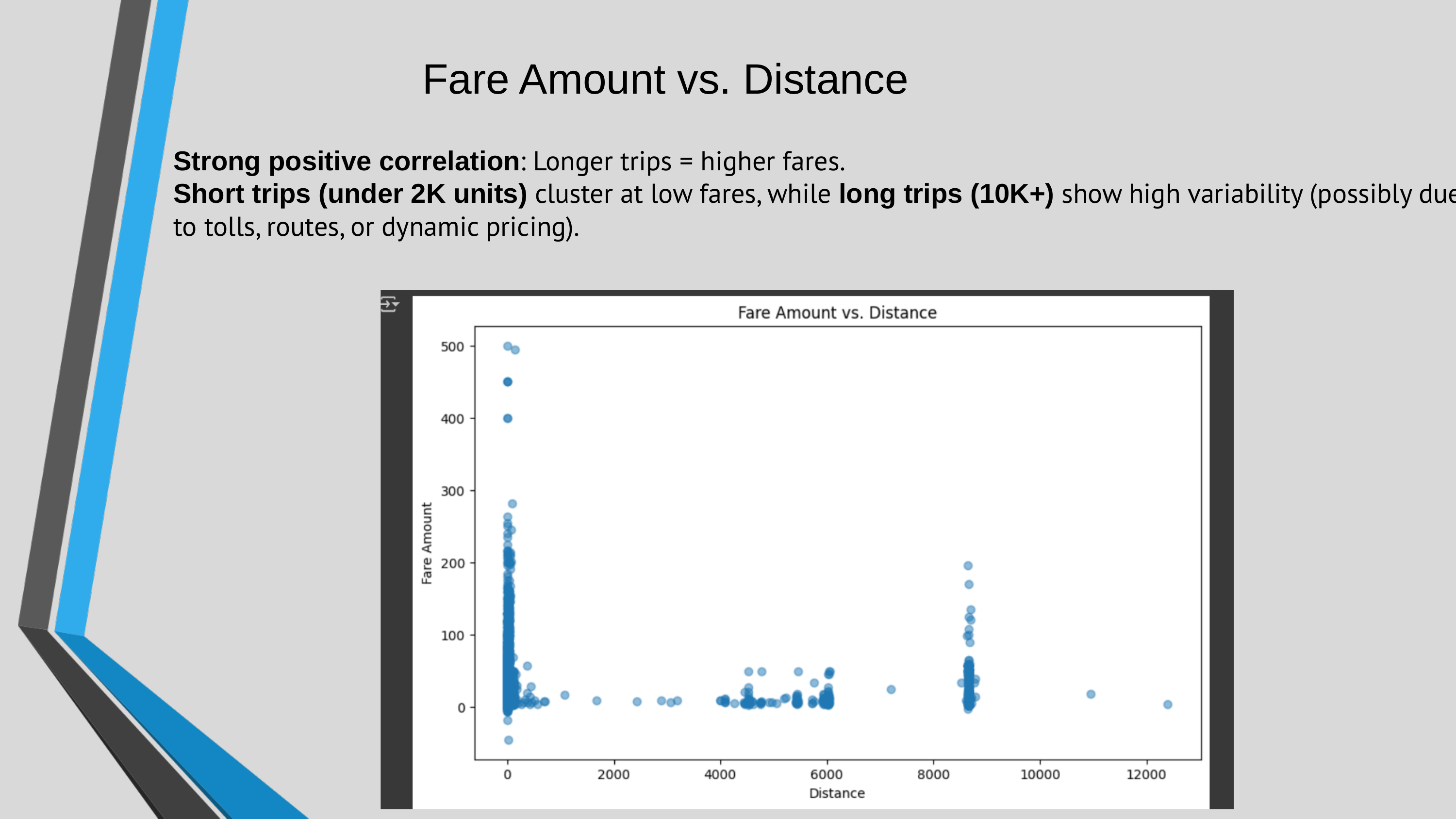

Fare Amount vs. Distance
Strong positive correlation: Longer trips = higher fares.
Short trips (under 2K units) cluster at low fares, while long trips (10K+) show high variability (possibly due to tolls, routes, or dynamic pricing).